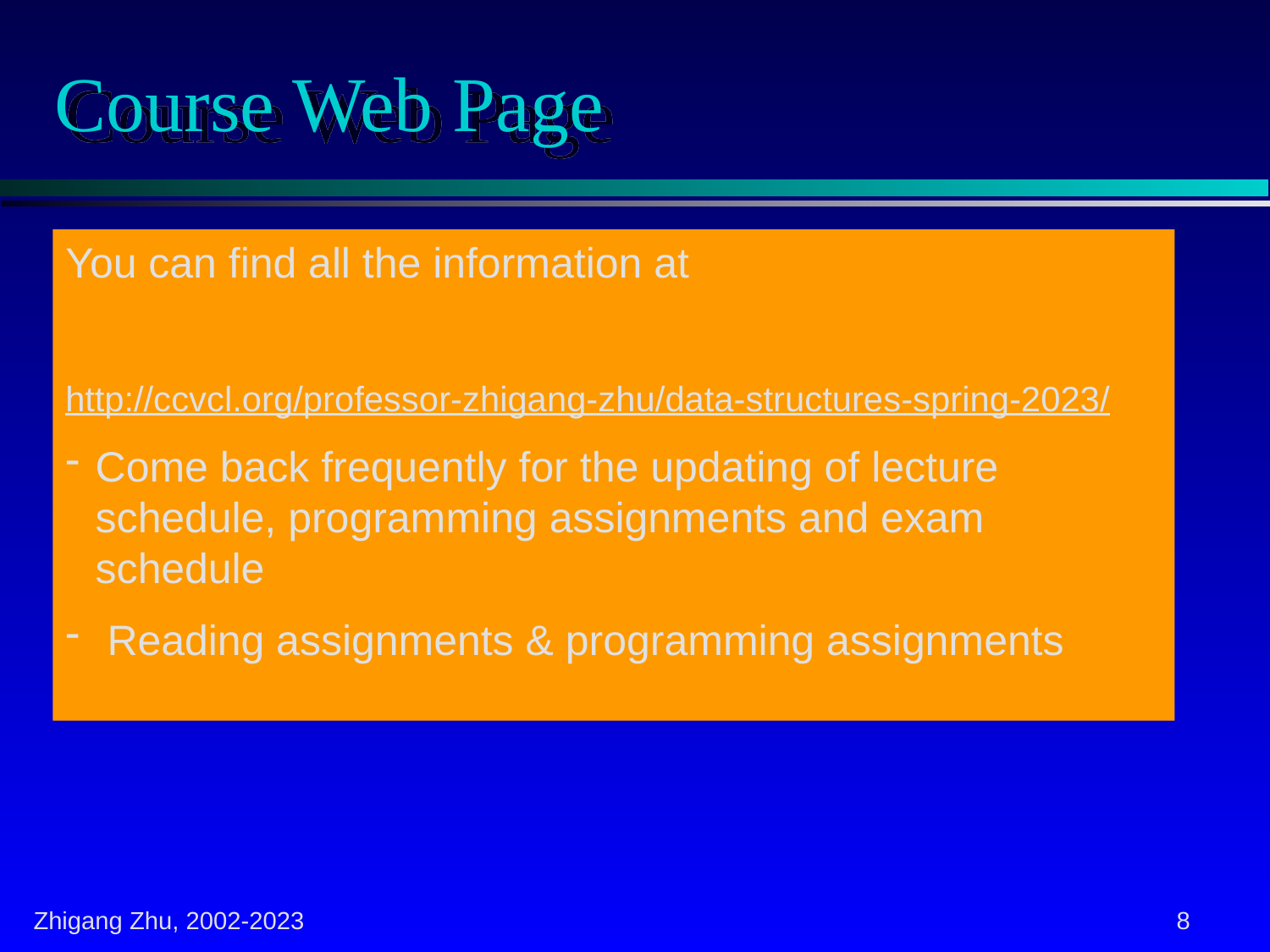

# Course Web Page
You can find all the information at

http://ccvcl.org/professor-zhigang-zhu/data-structures-spring-2023/
Come back frequently for the updating of lecture schedule, programming assignments and exam schedule
 Reading assignments & programming assignments